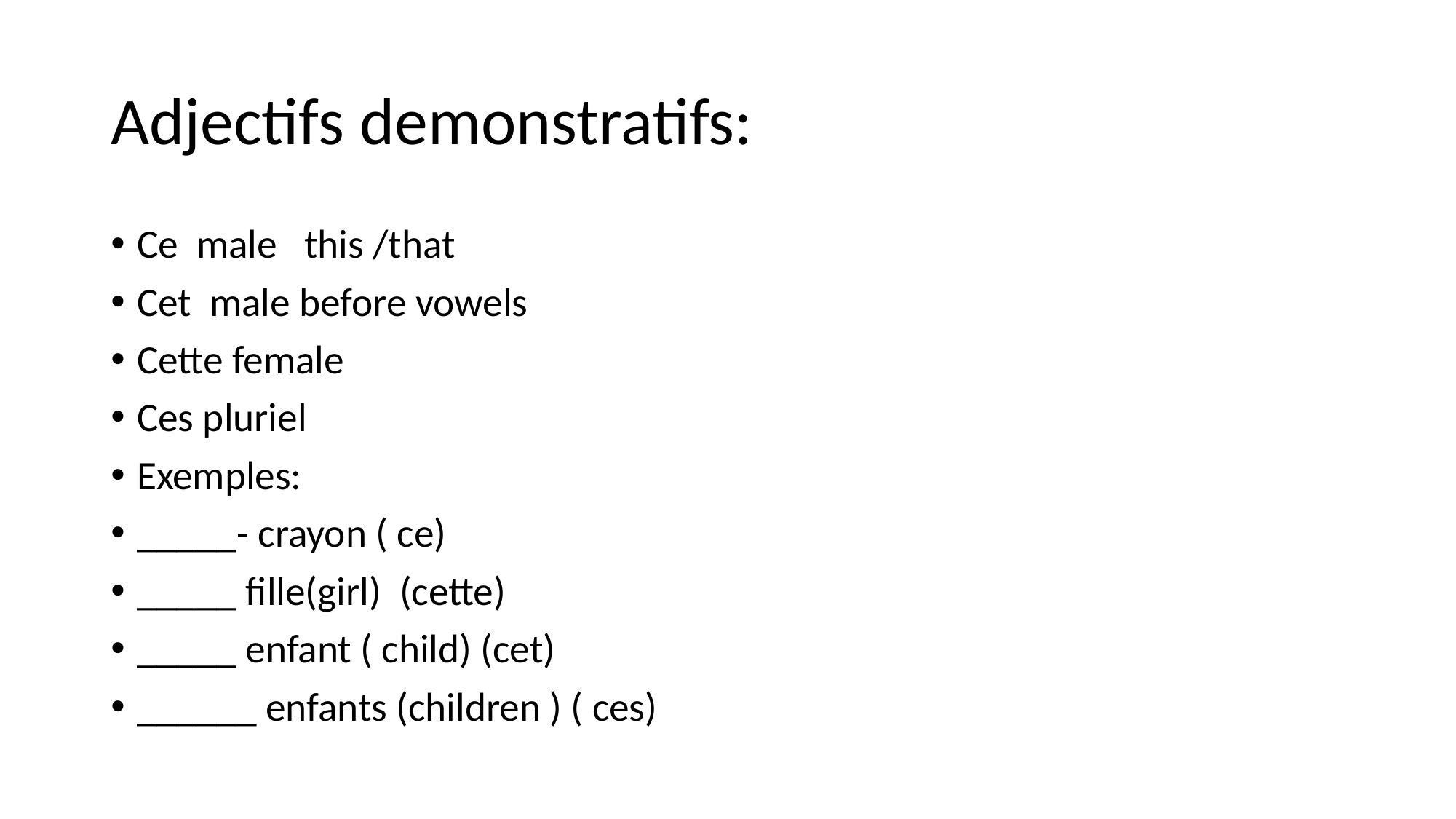

# Adjectifs demonstratifs:
Ce  male   this /that
Cet  male before vowels
Cette female
Ces pluriel
Exemples:
_____- crayon ( ce)
_____ fille(girl)  (cette)
_____ enfant ( child) (cet)
______ enfants (children ) ( ces)